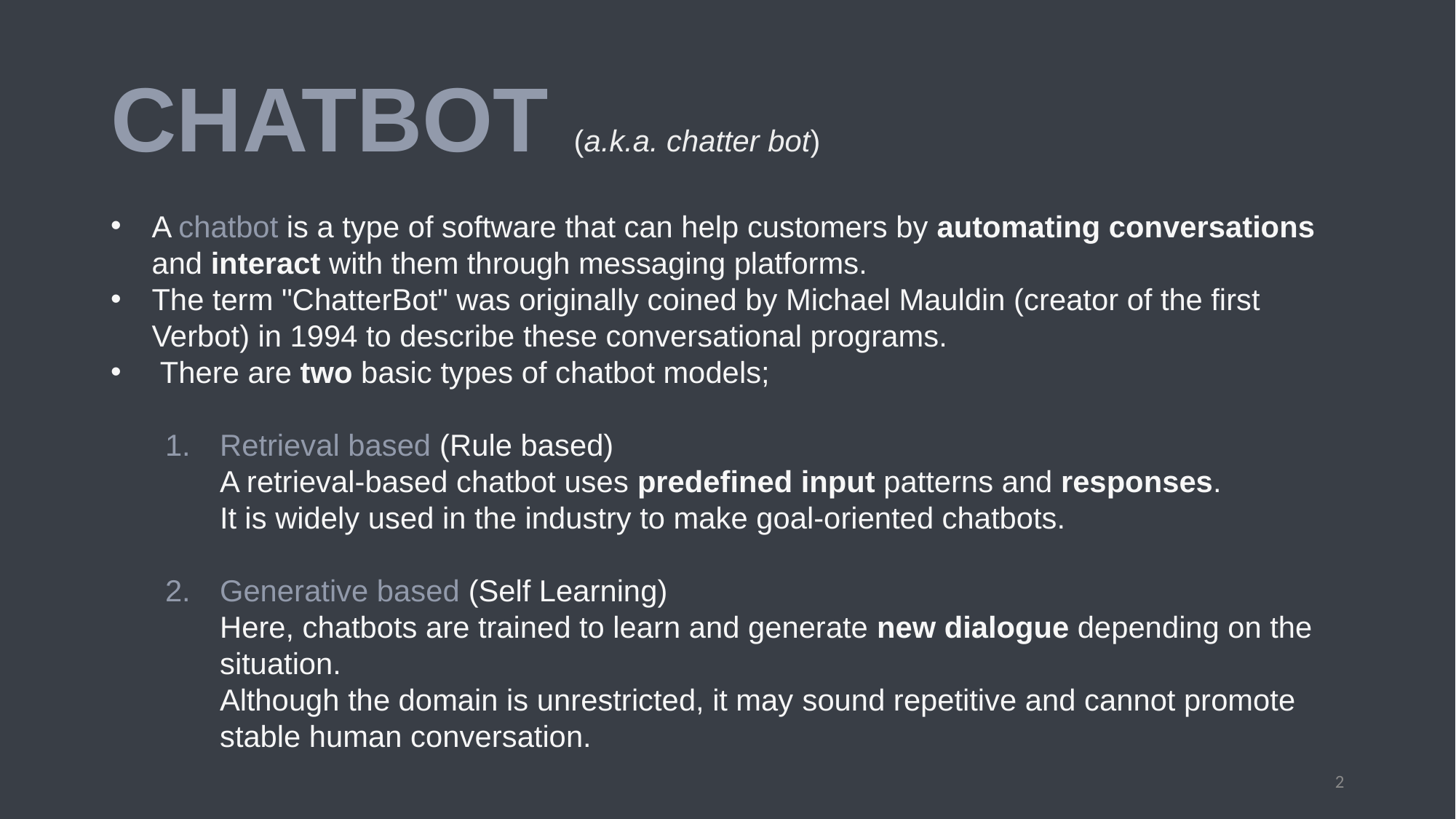

# CHATBOT (a.k.a. chatter bot)
A chatbot is a type of software that can help customers by automating conversations and interact with them through messaging platforms.
The term "ChatterBot" was originally coined by Michael Mauldin (creator of the first Verbot) in 1994 to describe these conversational programs.
 There are two basic types of chatbot models;
Retrieval based (Rule based)
A retrieval-based chatbot uses predefined input patterns and responses.
It is widely used in the industry to make goal-oriented chatbots.

Generative based (Self Learning)
Here, chatbots are trained to learn and generate new dialogue depending on the situation.
Although the domain is unrestricted, it may sound repetitive and cannot promote stable human conversation.
2